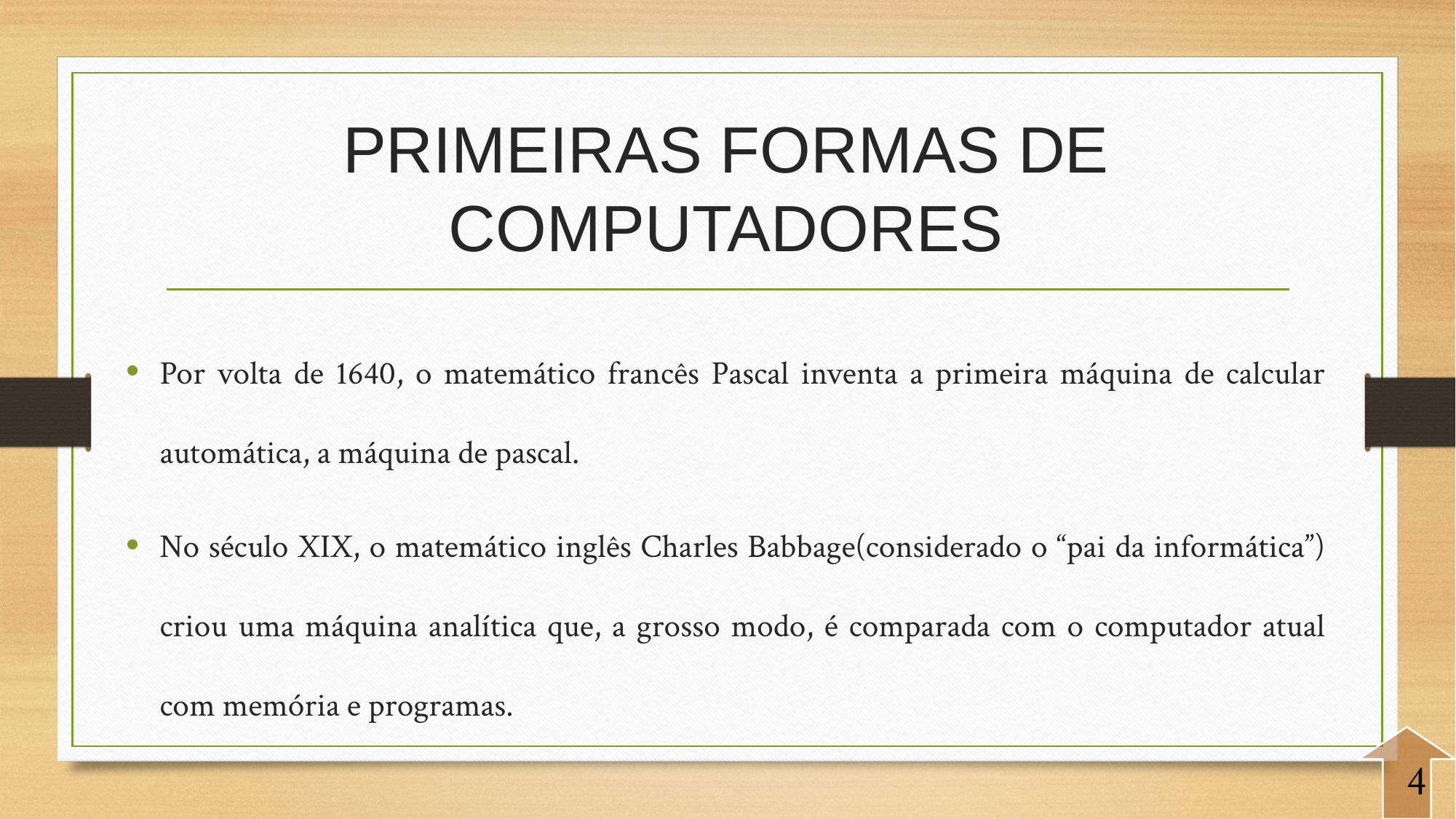

# PRIMEIRAS FORMAS DE COMPUTADORES
Por volta de 1640, o matemático francês Pascal inventa a primeira máquina de calcular automática, a máquina de pascal.
No século XIX, o matemático inglês Charles Babbage(considerado o “pai da informática”) criou uma máquina analítica que, a grosso modo, é comparada com o computador atual com memória e programas.

4